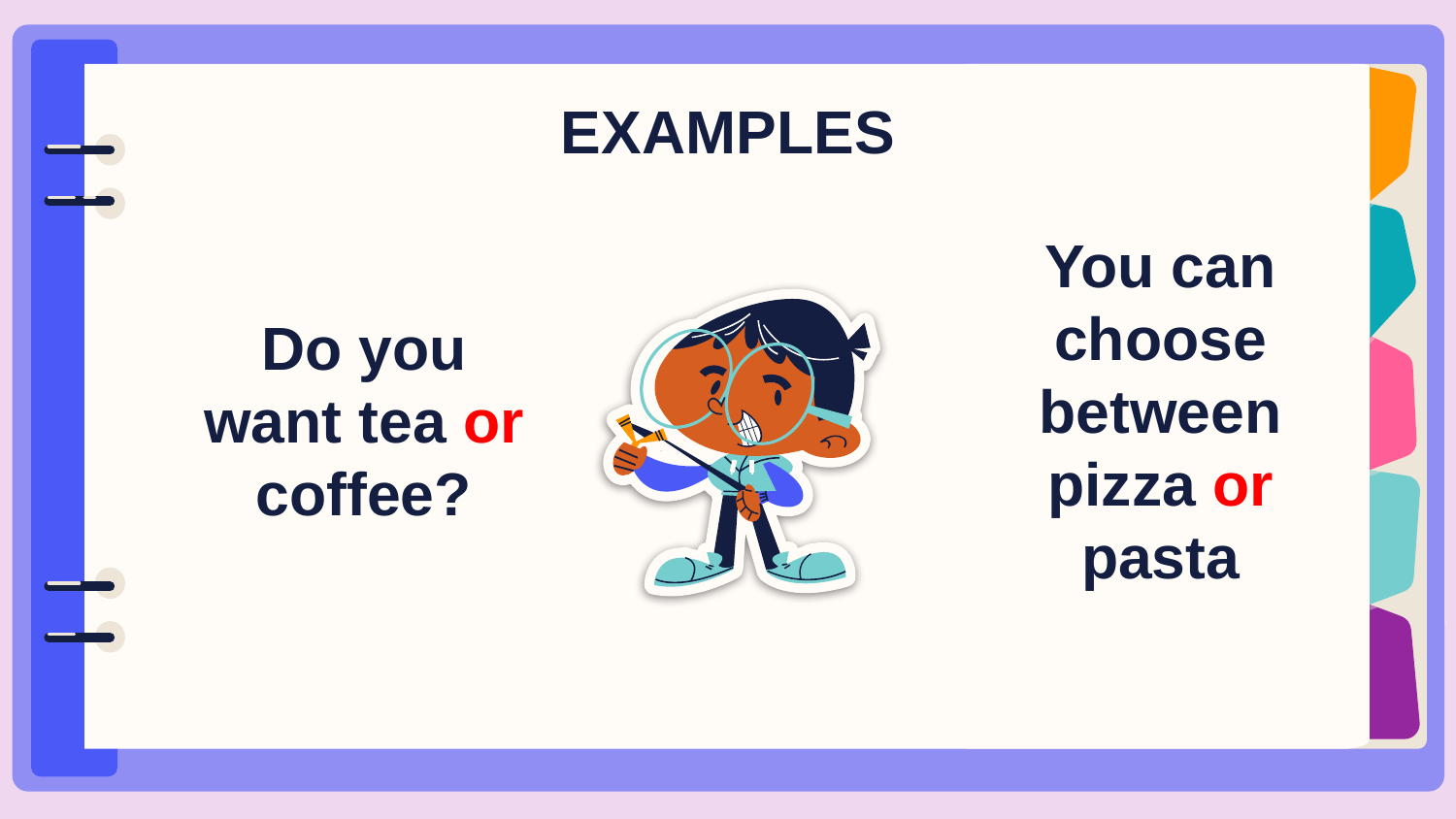

# EXAMPLES

Do you want tea or coffee?
You can choose between pizza or pasta